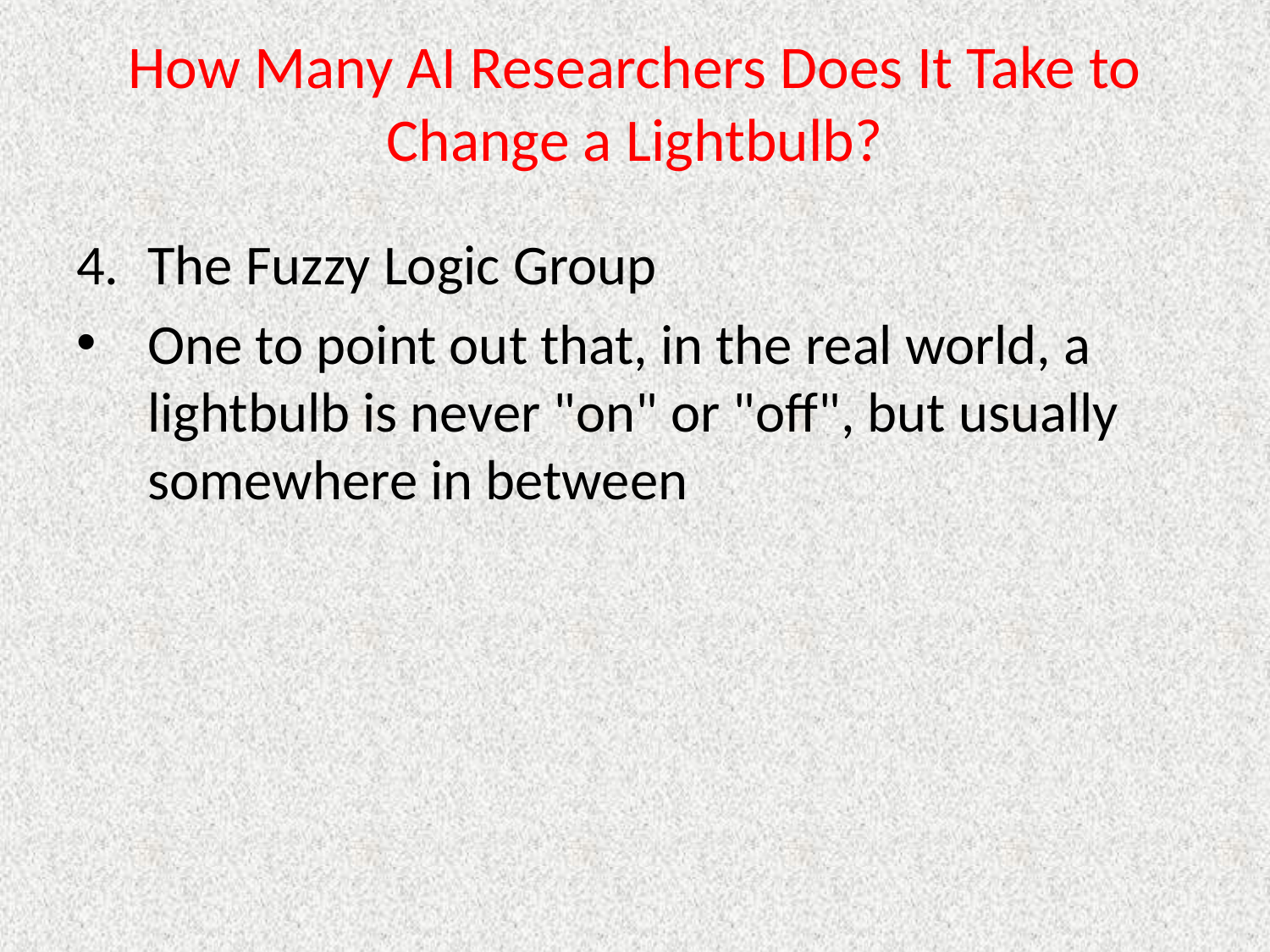

# How Many AI Researchers Does It Take to Change a Lightbulb?
The Fuzzy Logic Group
One to point out that, in the real world, a lightbulb is never "on" or "off", but usually somewhere in between